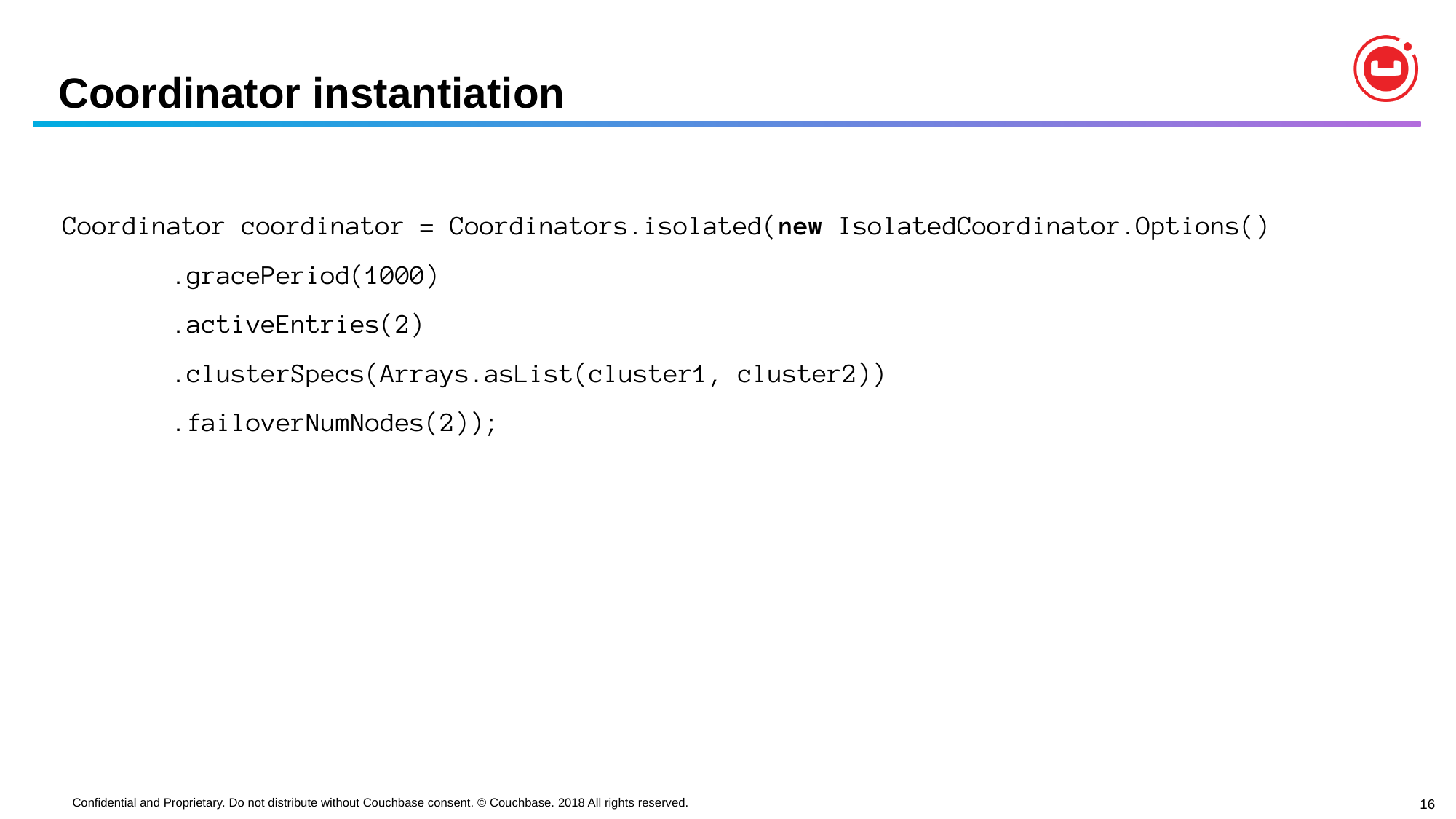

# Coordinator instantiation
Coordinator coordinator = Coordinators.isolated(new IsolatedCoordinator.Options()              	.gracePeriod(1000)
	.activeEntries(2)
	.clusterSpecs(Arrays.asList(cluster1, cluster2))
	.failoverNumNodes(2));